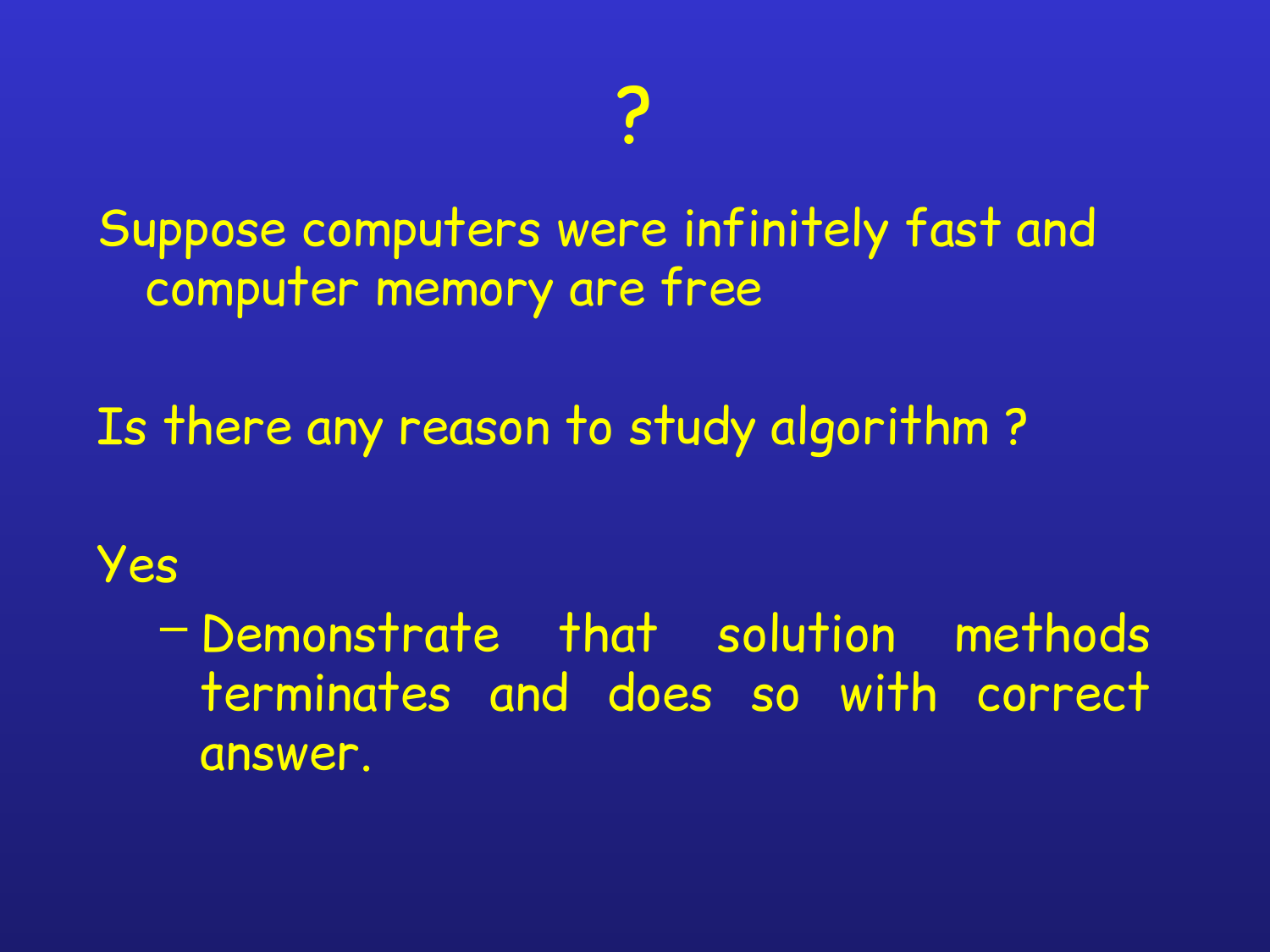

# ?
Suppose computers were infinitely fast and computer memory are free

Is there any reason to study algorithm ?

Yes
Demonstrate that solution methods terminates and does so with correct answer.